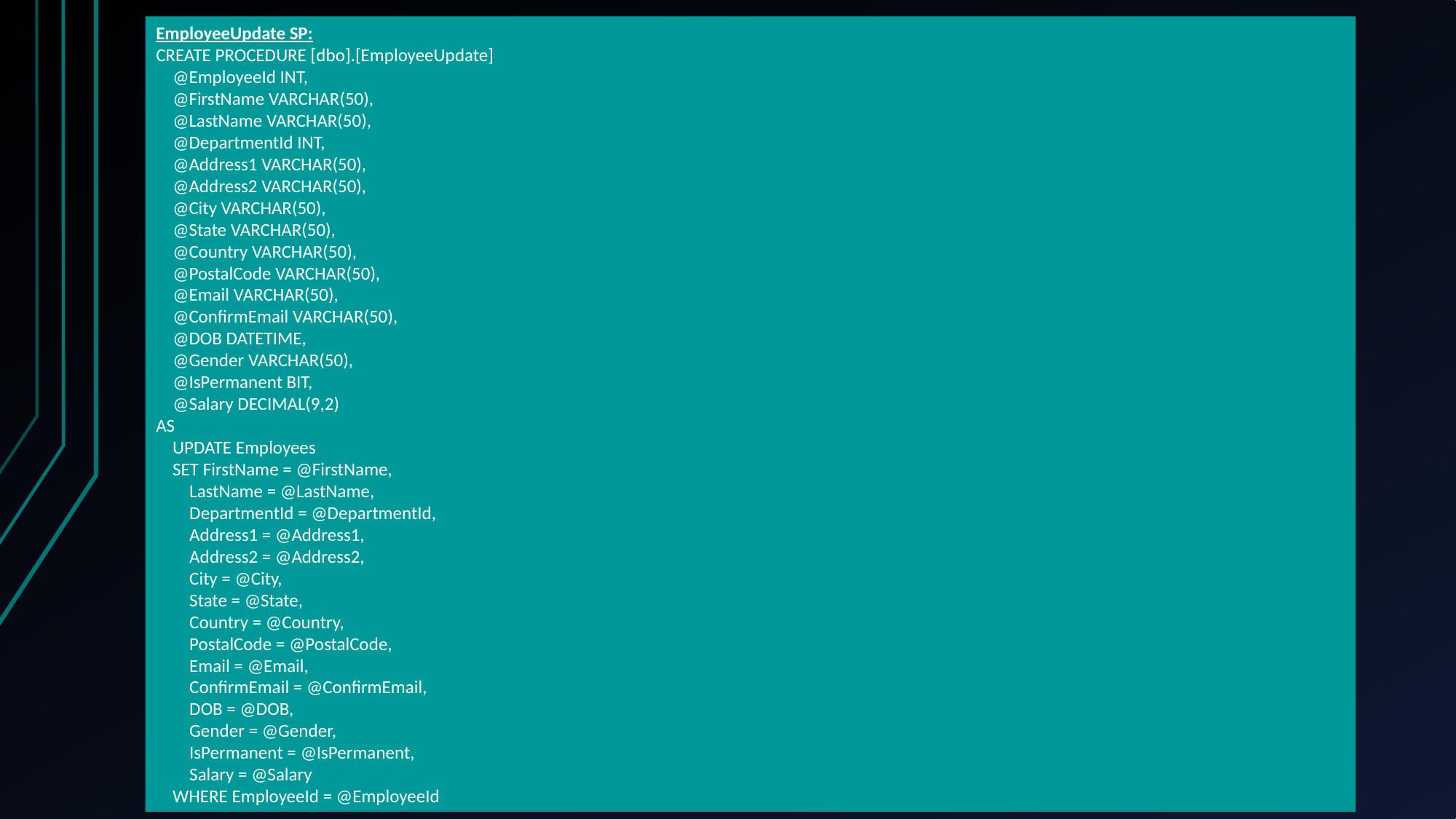

EmployeeUpdate SP:
CREATE PROCEDURE [dbo].[EmployeeUpdate]
    @EmployeeId INT,
    @FirstName VARCHAR(50),
    @LastName VARCHAR(50),
    @DepartmentId INT,
    @Address1 VARCHAR(50),
    @Address2 VARCHAR(50),
    @City VARCHAR(50),
    @State VARCHAR(50),
    @Country VARCHAR(50),
    @PostalCode VARCHAR(50),
    @Email VARCHAR(50),
    @ConfirmEmail VARCHAR(50),
    @DOB DATETIME,
    @Gender VARCHAR(50),
    @IsPermanent BIT,
    @Salary DECIMAL(9,2)
AS
    UPDATE Employees
    SET FirstName = @FirstName,
        LastName = @LastName,
        DepartmentId = @DepartmentId,
        Address1 = @Address1,
        Address2 = @Address2,
        City = @City,
        State = @State,
        Country = @Country,
        PostalCode = @PostalCode,
        Email = @Email,
        ConfirmEmail = @ConfirmEmail,
        DOB = @DOB,
        Gender = @Gender,
        IsPermanent = @IsPermanent,
        Salary = @Salary
    WHERE EmployeeId = @EmployeeId